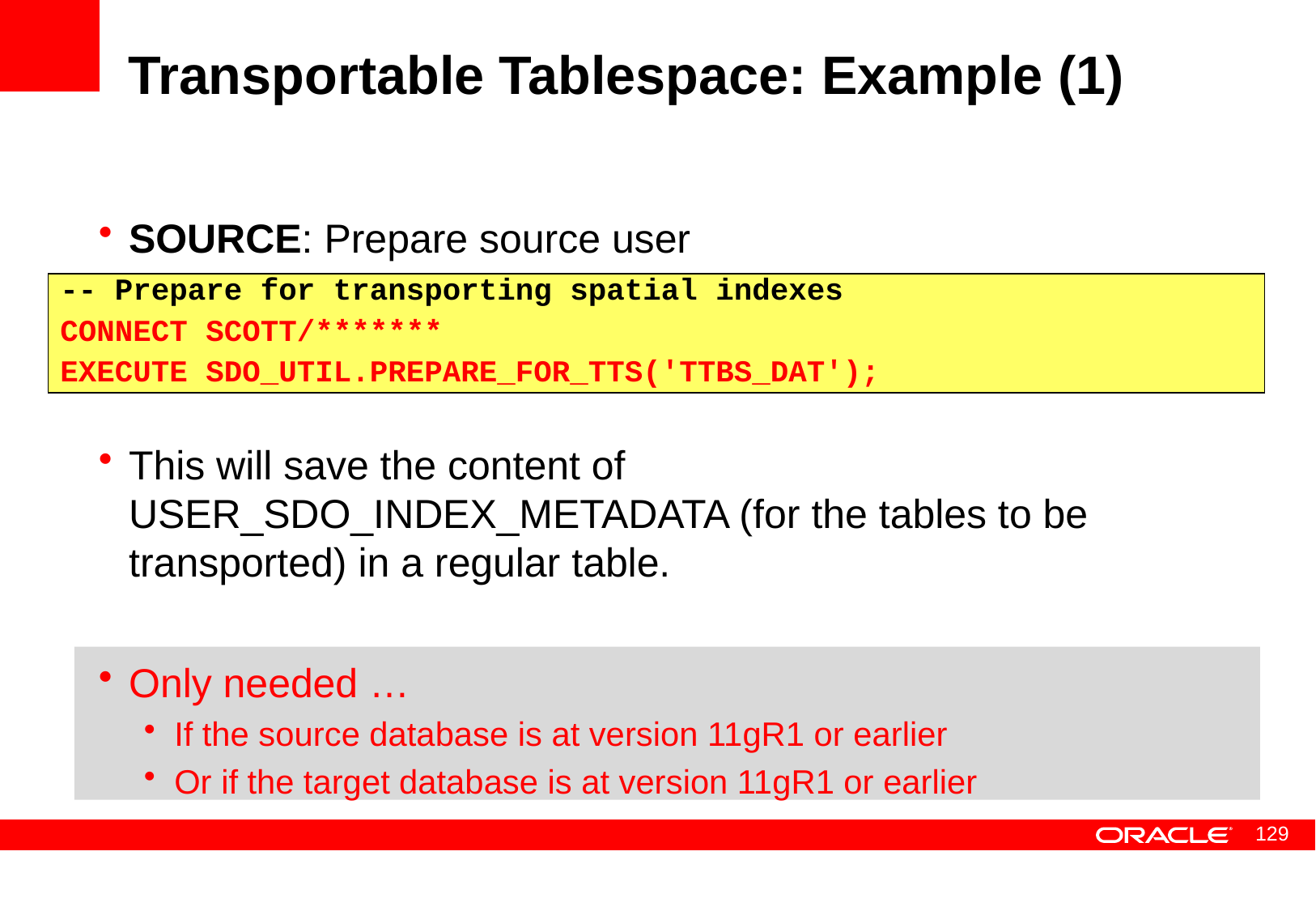

# Transportable Tablespace: Example (1)
SOURCE: Prepare source user

This will save the content of USER_SDO_INDEX_METADATA (for the tables to be transported) in a regular table.

Only needed …
If the source database is at version 11gR1 or earlier
Or if the target database is at version 11gR1 or earlier
-- Prepare for transporting spatial indexes
CONNECT SCOTT/*******
EXECUTE SDO_UTIL.PREPARE_FOR_TTS('TTBS_DAT');